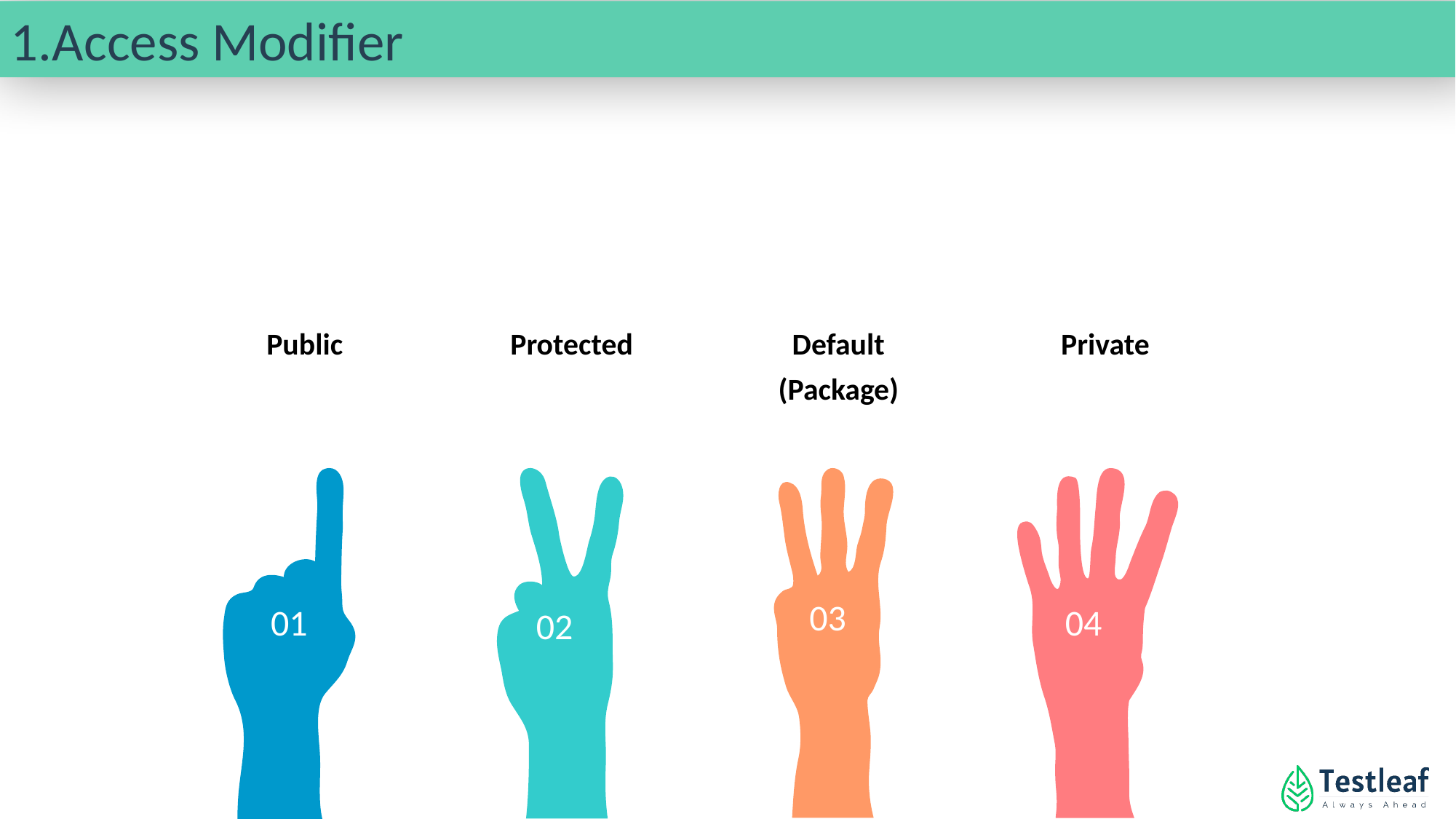

1.Access Modifier
Public
Protected
Default
(Package)
Private

03
01
04
02